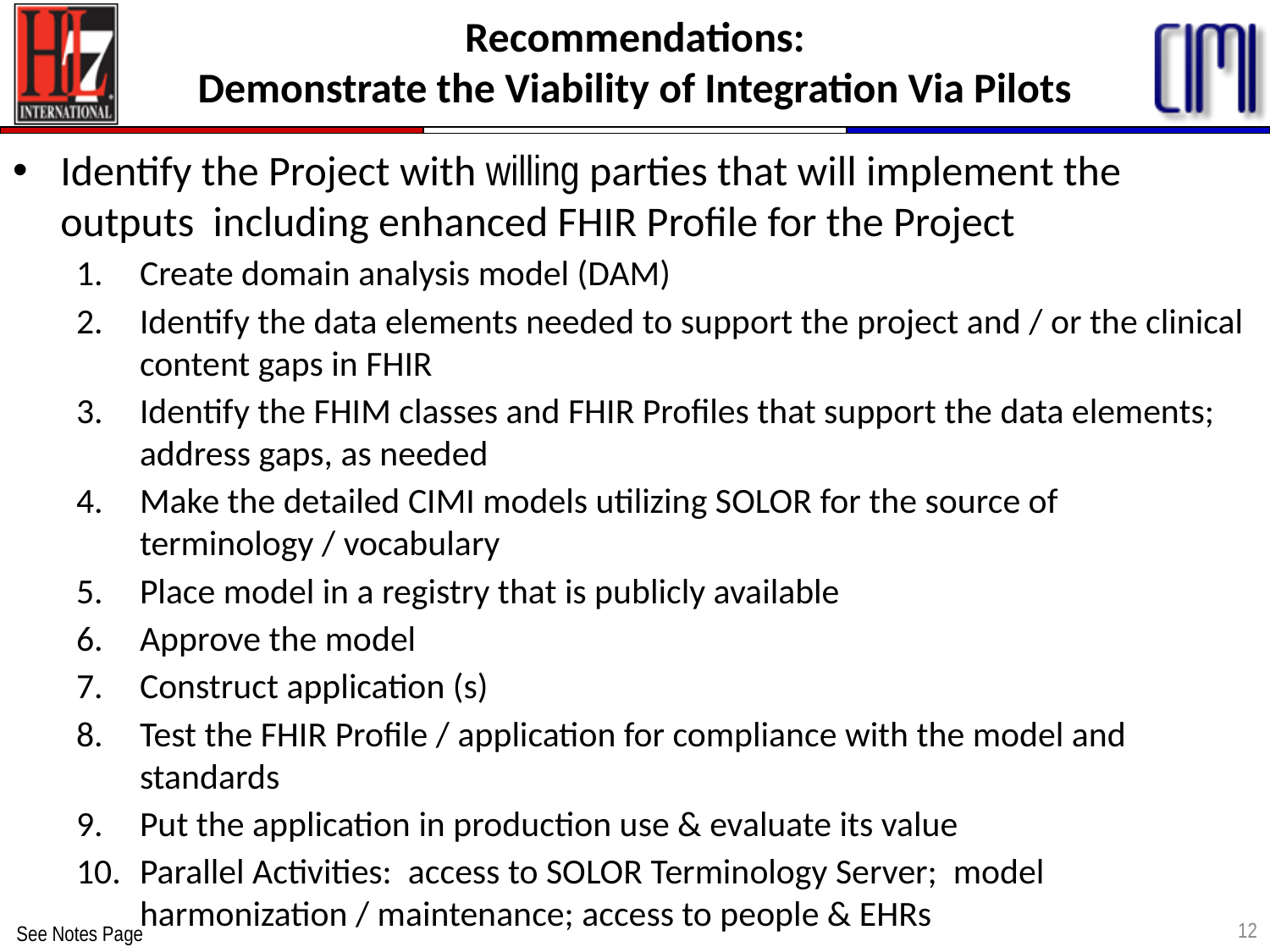

# Recommendations: Demonstrate the Viability of Integration Via Pilots
Identify the Project with willing parties that will implement the outputs  including enhanced FHIR Profile for the Project
Create domain analysis model (DAM)
Identify the data elements needed to support the project and / or the clinical content gaps in FHIR
Identify the FHIM classes and FHIR Profiles that support the data elements; address gaps, as needed
Make the detailed CIMI models utilizing SOLOR for the source of terminology / vocabulary
Place model in a registry that is publicly available
Approve the model
Construct application (s)
Test the FHIR Profile / application for compliance with the model and standards
Put the application in production use & evaluate its value
Parallel Activities:  access to SOLOR Terminology Server;  model harmonization / maintenance; access to people & EHRs

12
See Notes Page